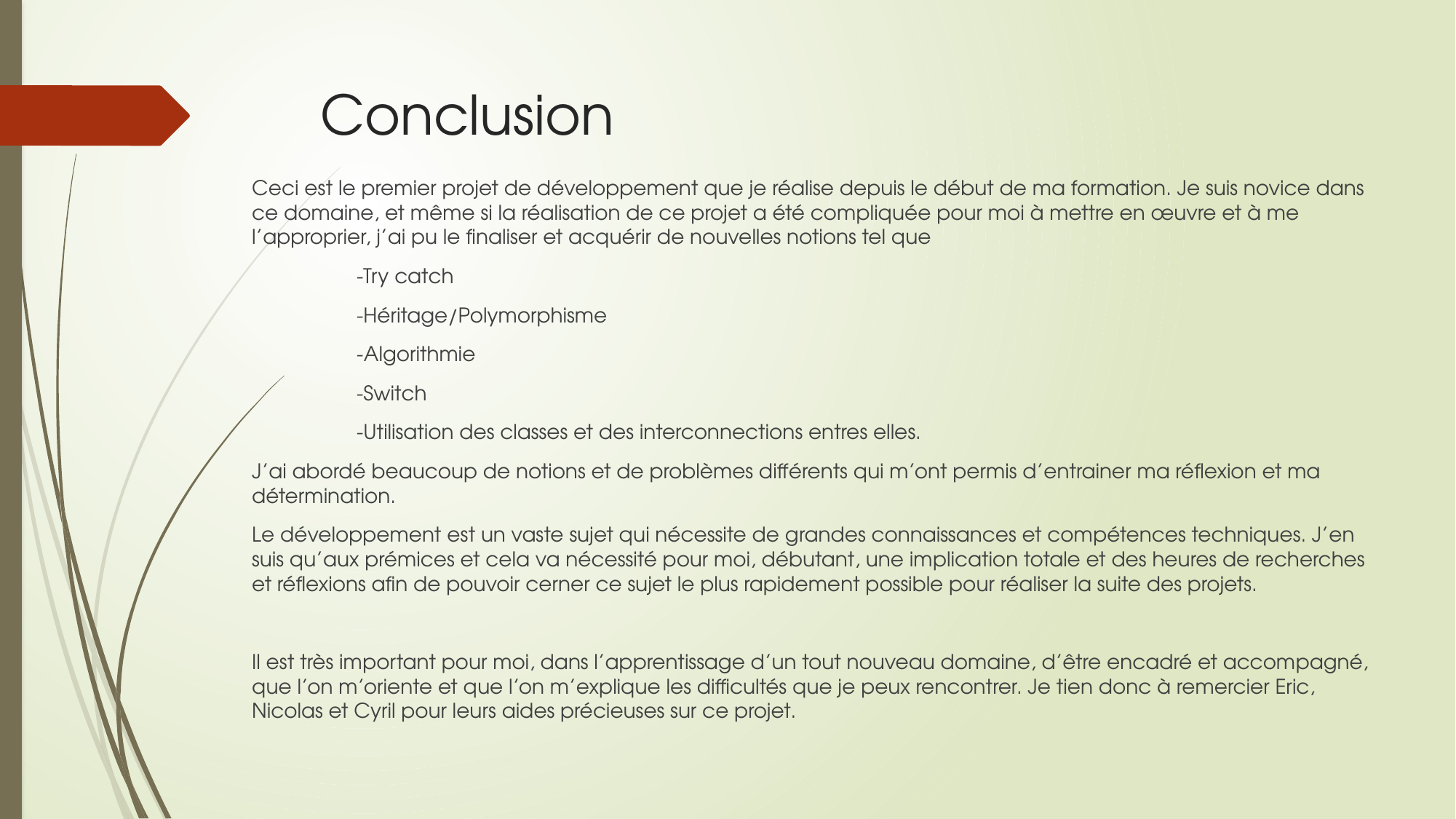

# Conclusion
Ceci est le premier projet de développement que je réalise depuis le début de ma formation. Je suis novice dans ce domaine, et même si la réalisation de ce projet a été compliquée pour moi à mettre en œuvre et à me l’approprier, j’ai pu le finaliser et acquérir de nouvelles notions tel que
	-Try catch
	-Héritage/Polymorphisme
	-Algorithmie
	-Switch
	-Utilisation des classes et des interconnections entres elles.
J’ai abordé beaucoup de notions et de problèmes différents qui m’ont permis d’entrainer ma réflexion et ma détermination.
Le développement est un vaste sujet qui nécessite de grandes connaissances et compétences techniques. J’en suis qu’aux prémices et cela va nécessité pour moi, débutant, une implication totale et des heures de recherches et réflexions afin de pouvoir cerner ce sujet le plus rapidement possible pour réaliser la suite des projets.

Il est très important pour moi, dans l’apprentissage d’un tout nouveau domaine, d’être encadré et accompagné, que l’on m’oriente et que l’on m’explique les difficultés que je peux rencontrer. Je tien donc à remercier Eric, Nicolas et Cyril pour leurs aides précieuses sur ce projet.